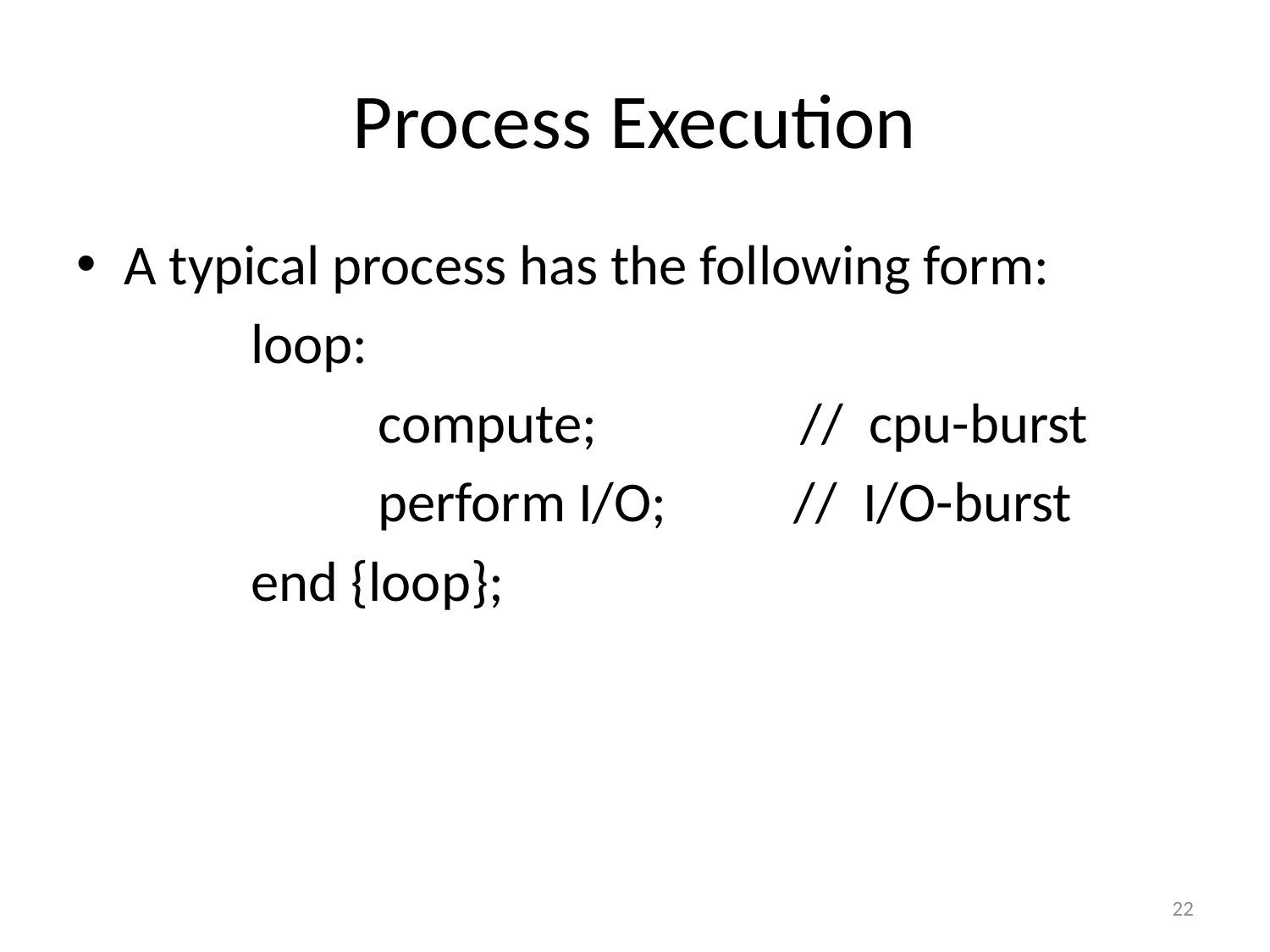

# Process Execution
A typical process has the following form:
		loop:
			compute;                //  cpu-burst
			perform I/O;          //  I/O-burst
		end {loop};

22